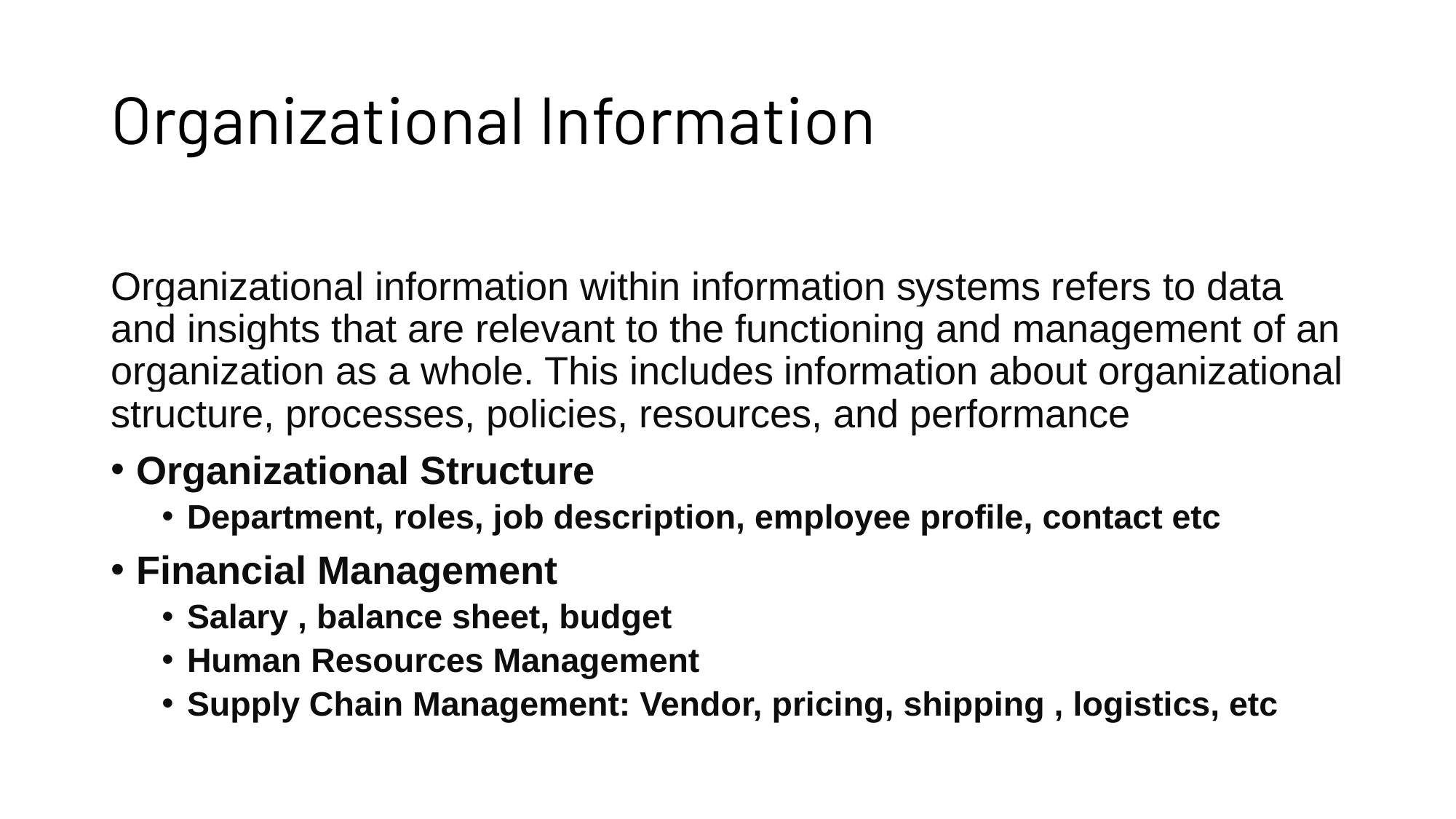

# Organizational Information
Organizational information within information systems refers to data and insights that are relevant to the functioning and management of an organization as a whole. This includes information about organizational structure, processes, policies, resources, and performance
Organizational Structure
Department, roles, job description, employee profile, contact etc
Financial Management
Salary , balance sheet, budget
Human Resources Management
Supply Chain Management: Vendor, pricing, shipping , logistics, etc